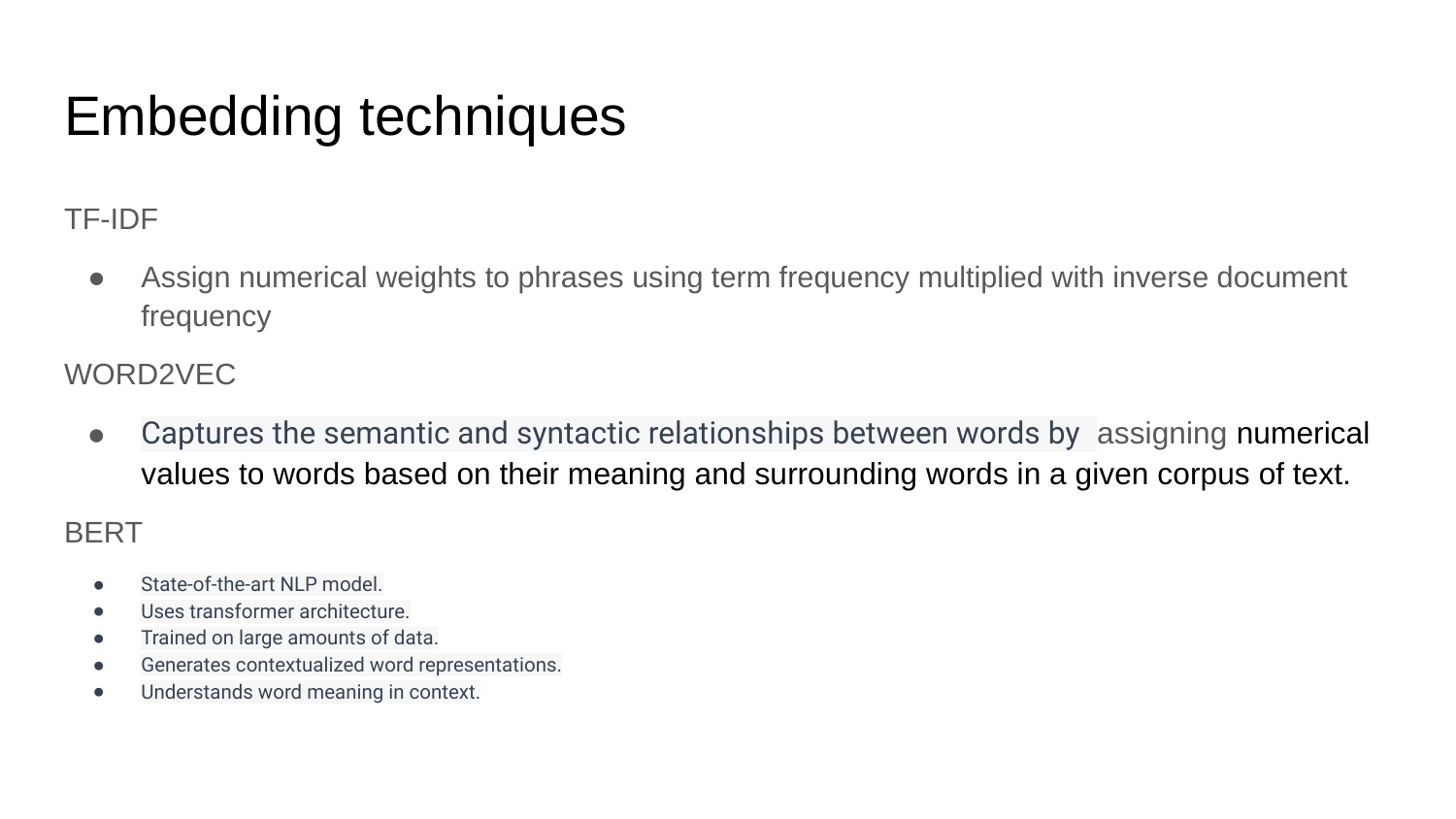

# Embedding techniques
TF-IDF
Assign numerical weights to phrases using term frequency multiplied with inverse document frequency
WORD2VEC
Captures the semantic and syntactic relationships between words by  assigning numerical values to words based on their meaning and surrounding words in a given corpus of text.
BERT
State-of-the-art NLP model.
Uses transformer architecture.
Trained on large amounts of data.
Generates contextualized word representations.
Understands word meaning in context.